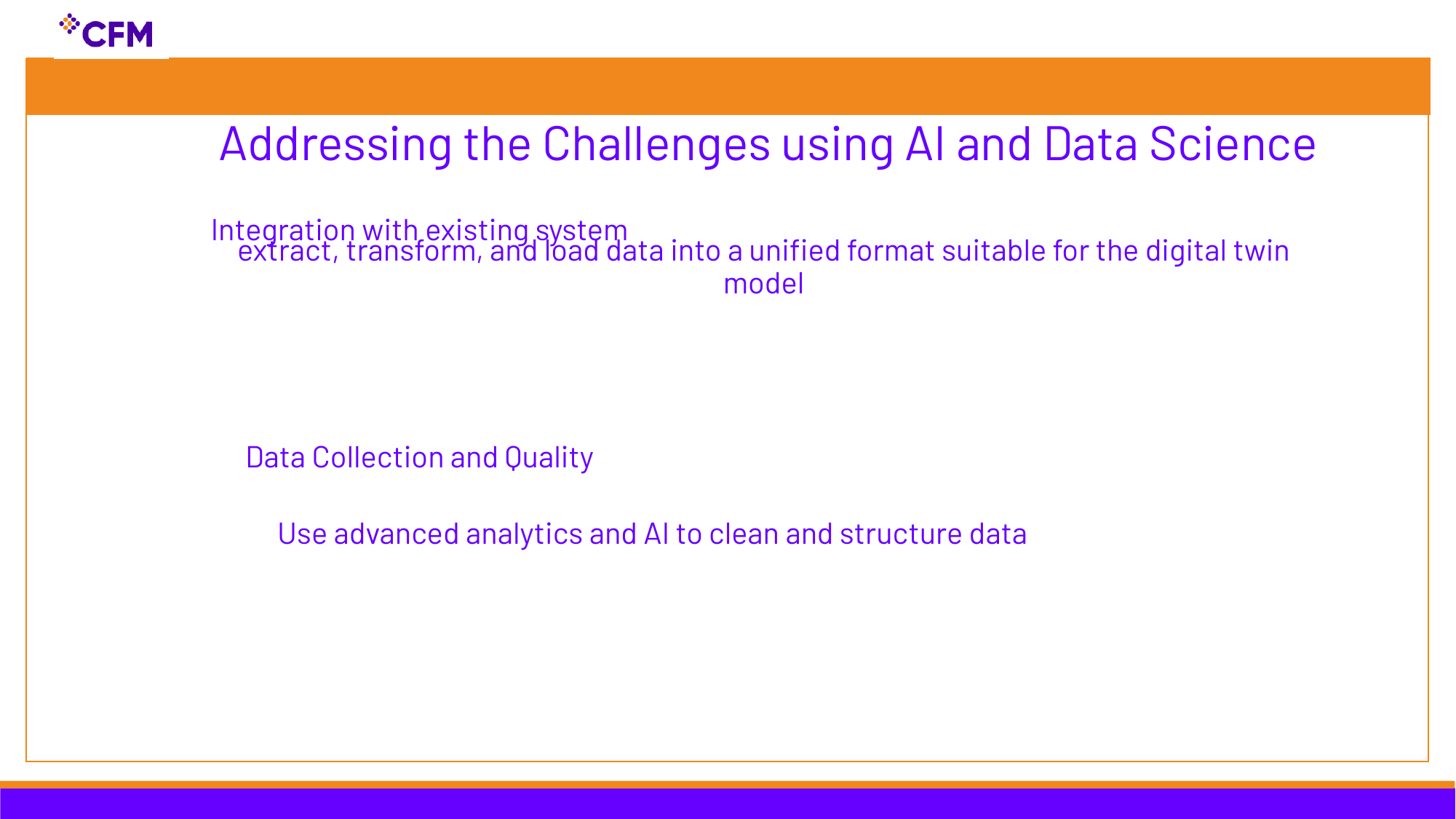

Addressing the Challenges using AI and Data Science
Integration with existing system
extract, transform, and load data into a unified format suitable for the digital twin model
Data Collection and Quality
Use advanced analytics and AI to clean and structure data